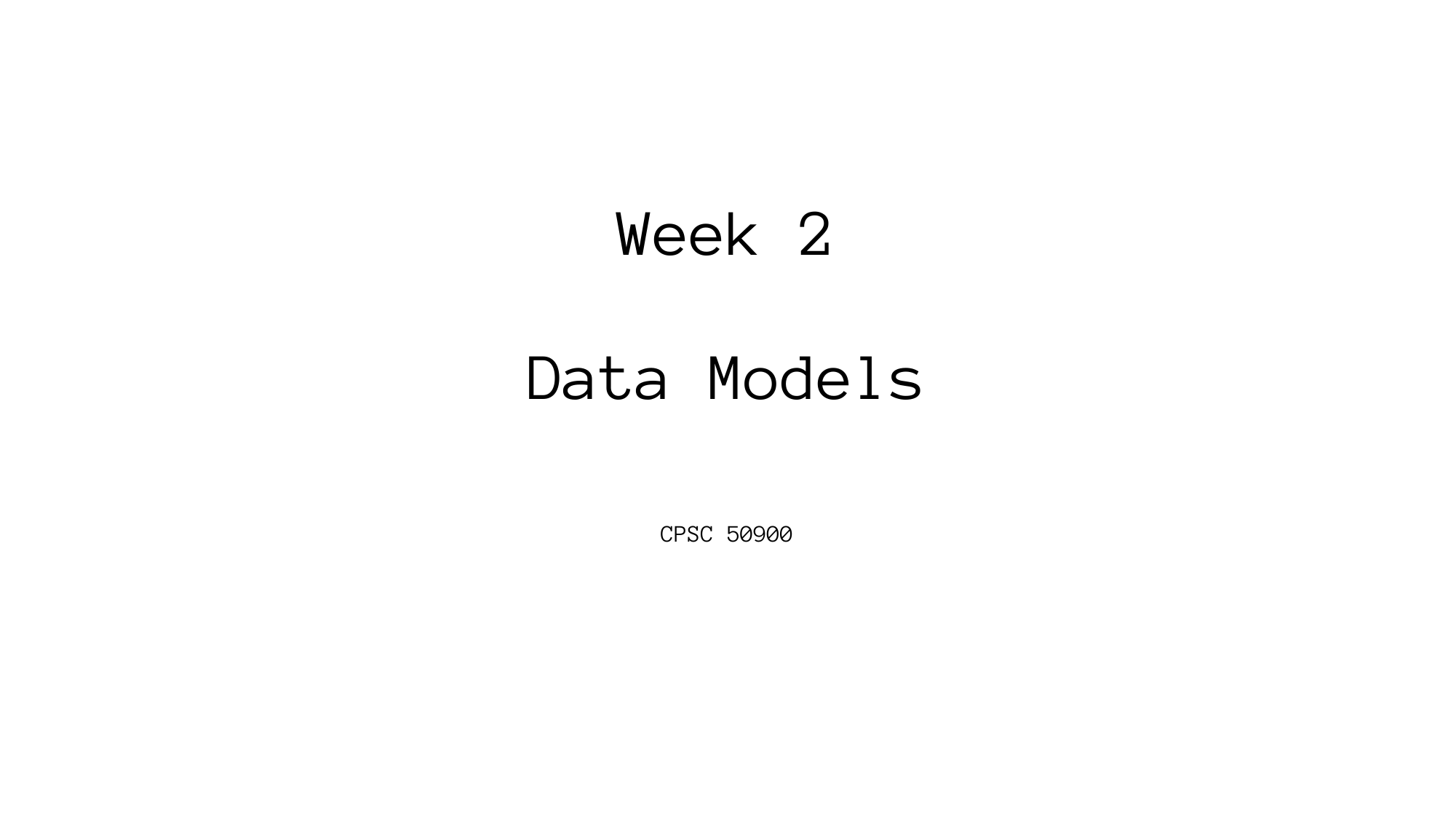

# Week 2 Data Models

CPSC 50900